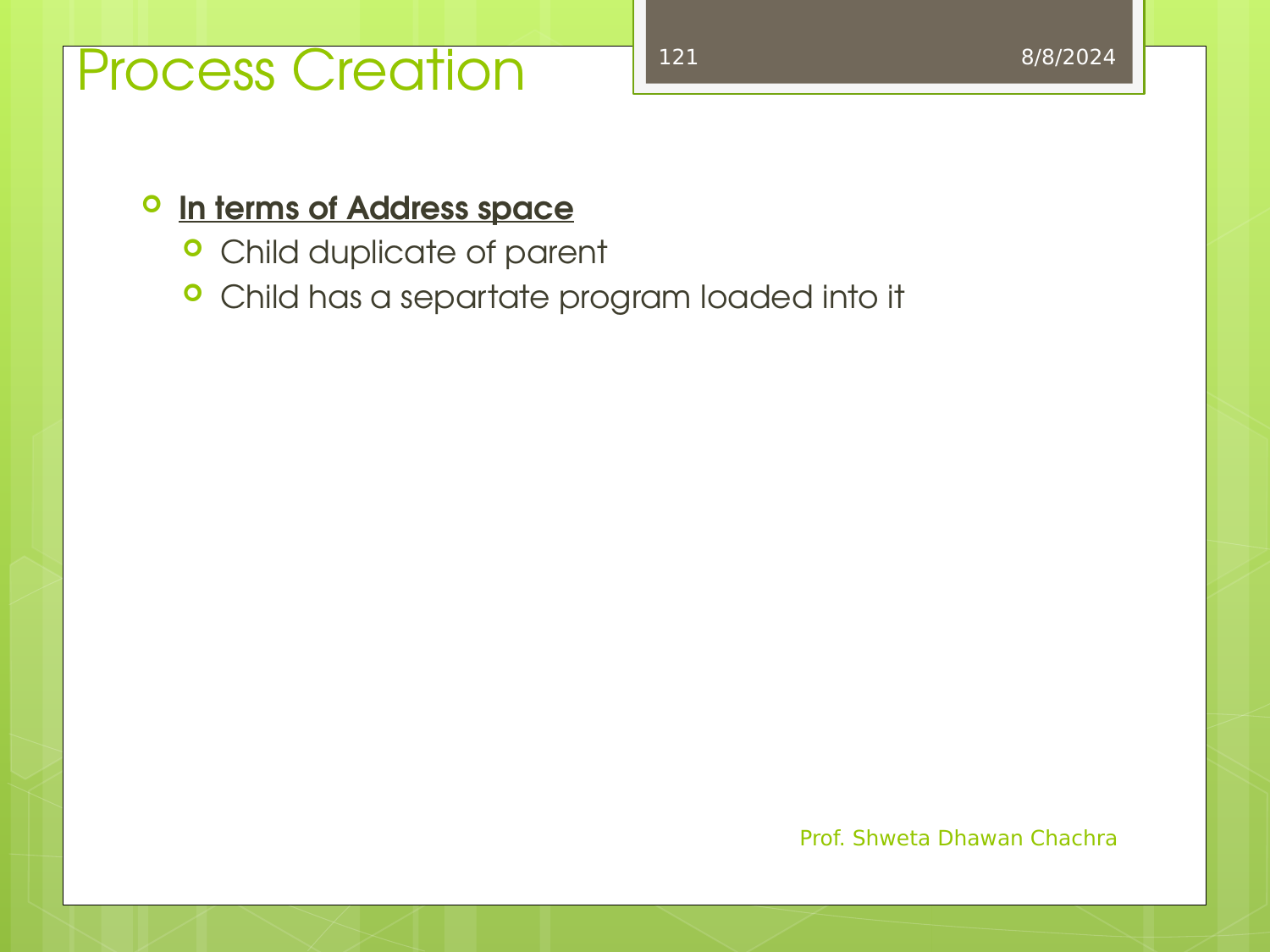

# Process Creation
121
8/8/2024

In terms of Address space
Child duplicate of parent
Child has a separtate program loaded into it

Prof. Shweta Dhawan Chachra